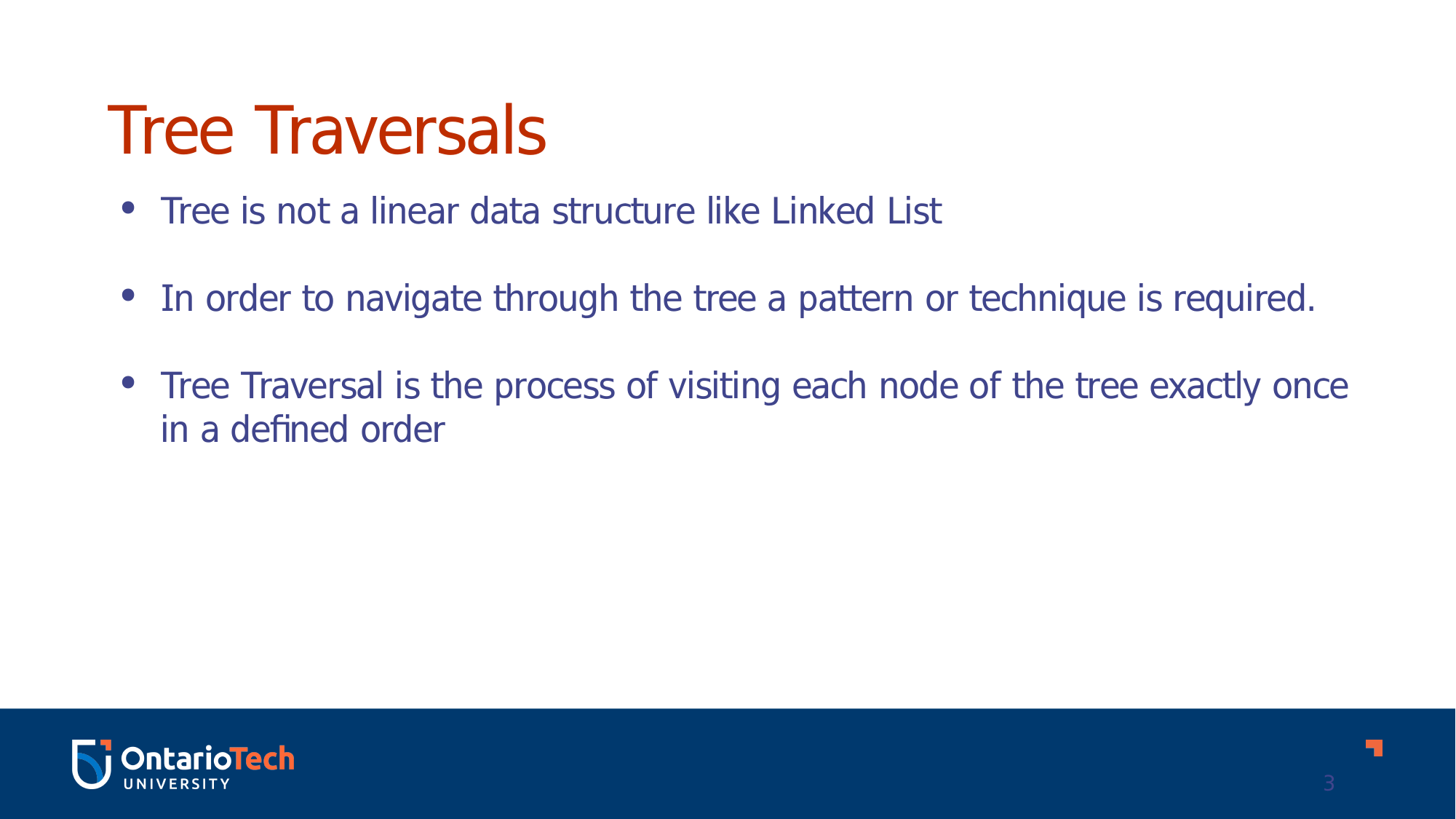

Tree Traversals
Tree is not a linear data structure like Linked List

In order to navigate through the tree a pattern or technique is required.

Tree Traversal is the process of visiting each node of the tree exactly once in a defined order
3